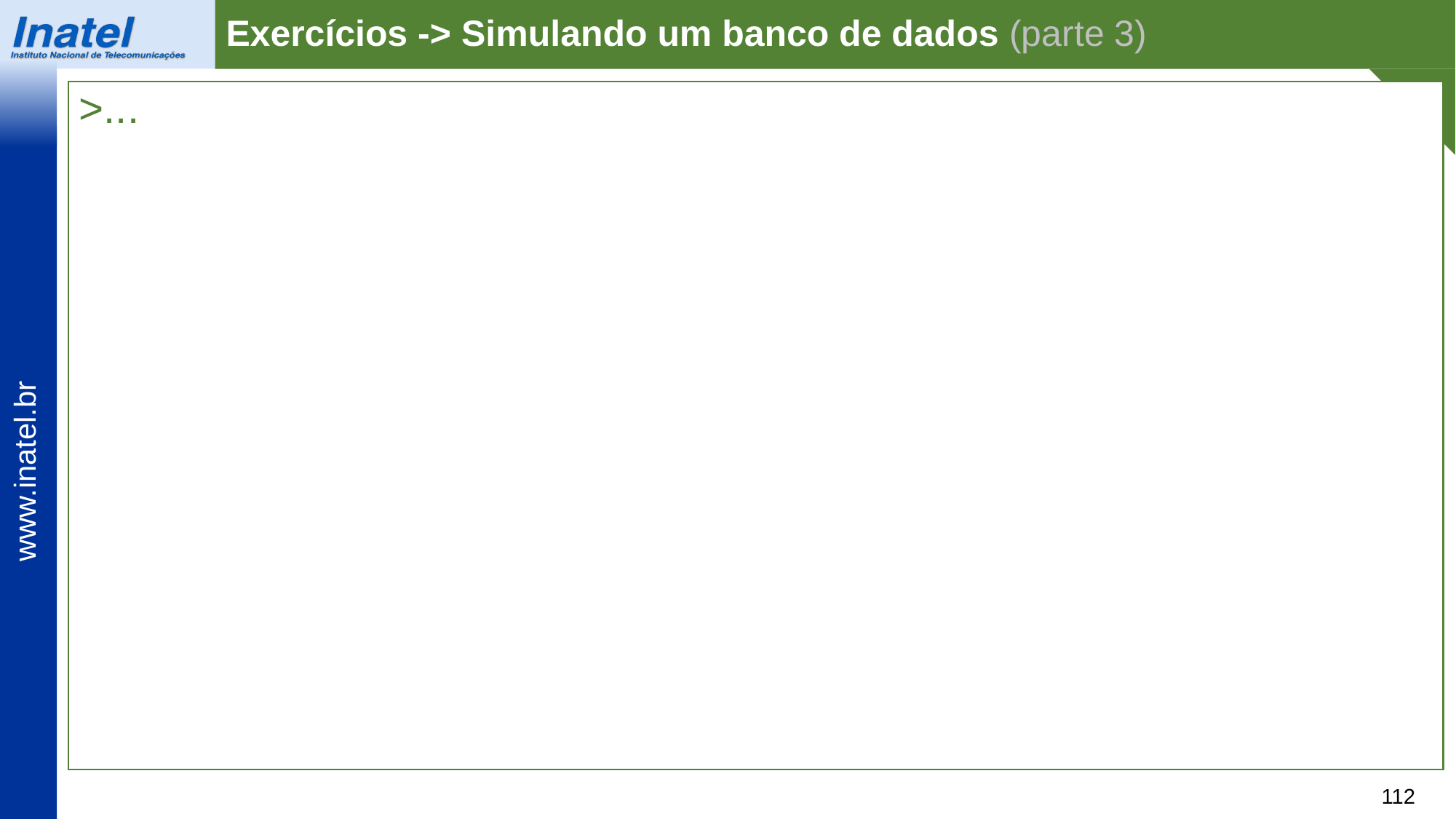

Exercícios -> Simulando um banco de dados (parte 3)

>...